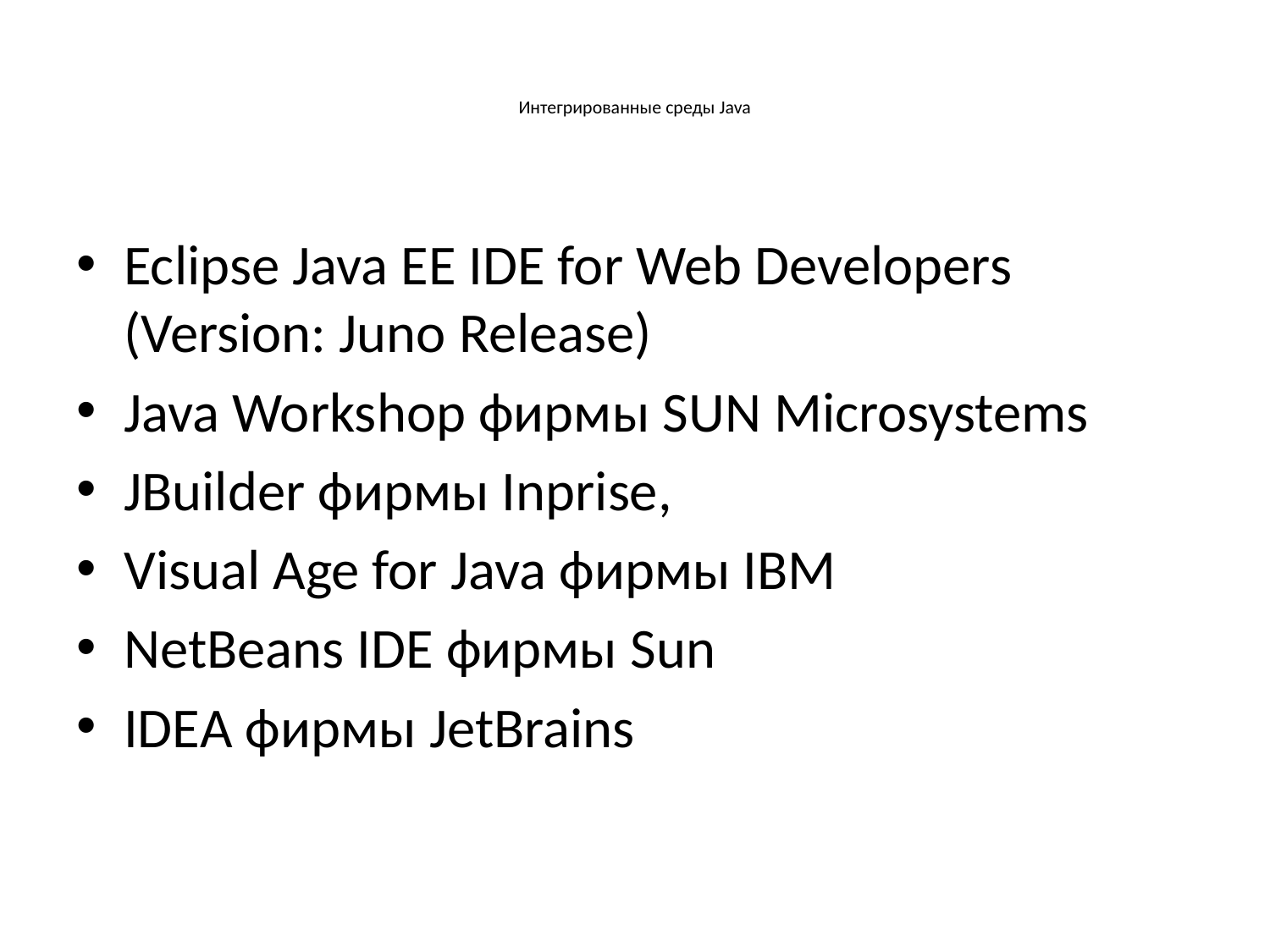

# Интегрированные среды Java
Eclipse Java EE IDE for Web Developers (Version: Juno Release)
Java Workshop фирмы SUN Microsystems
JBuilder фирмы Inprise,
Visual Age for Java фирмы IBM
NetBeans IDE фирмы Sun
IDEA фирмы JetBrains